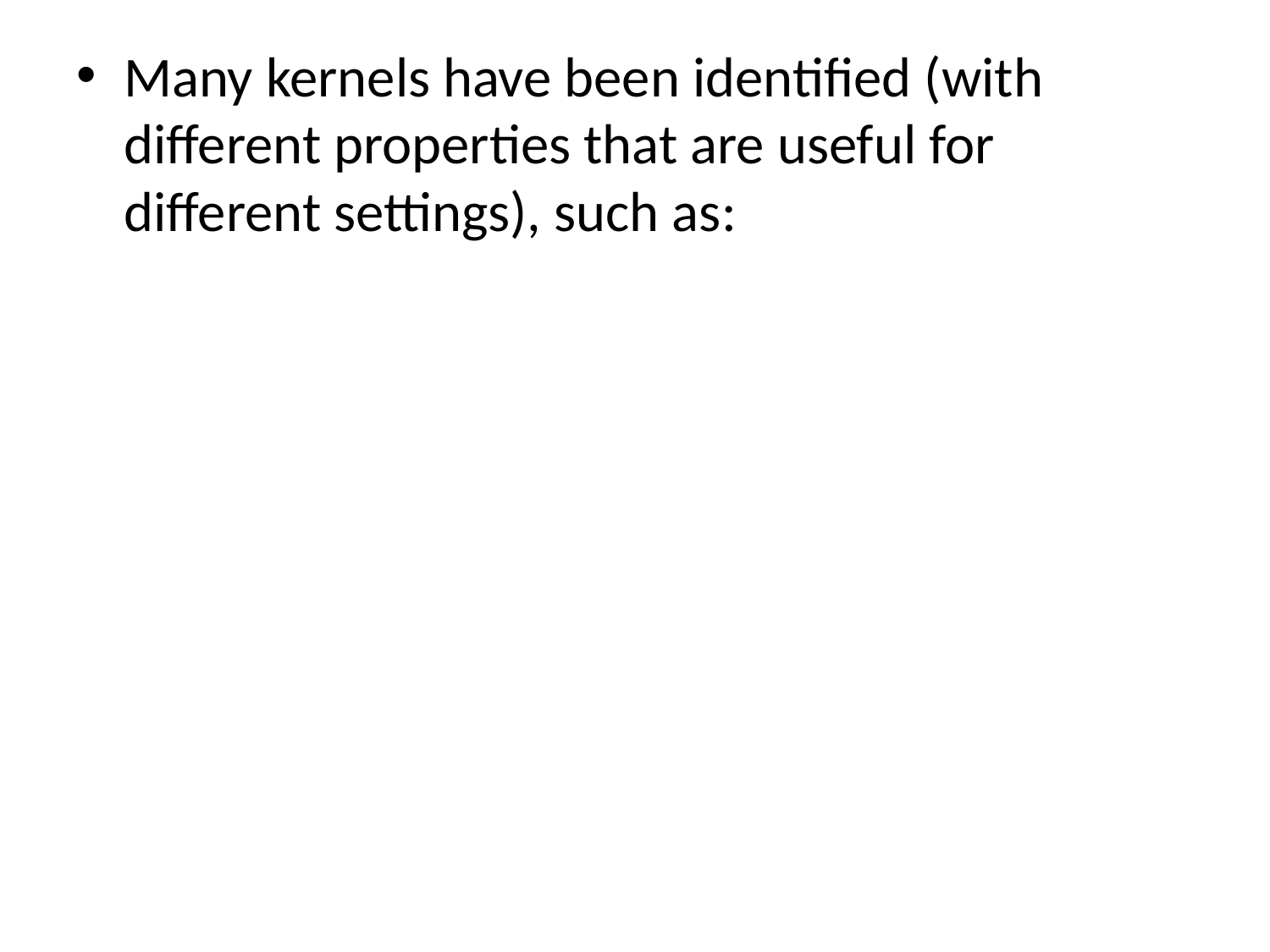

Many kernels have been identified (with different properties that are useful for different settings), such as: